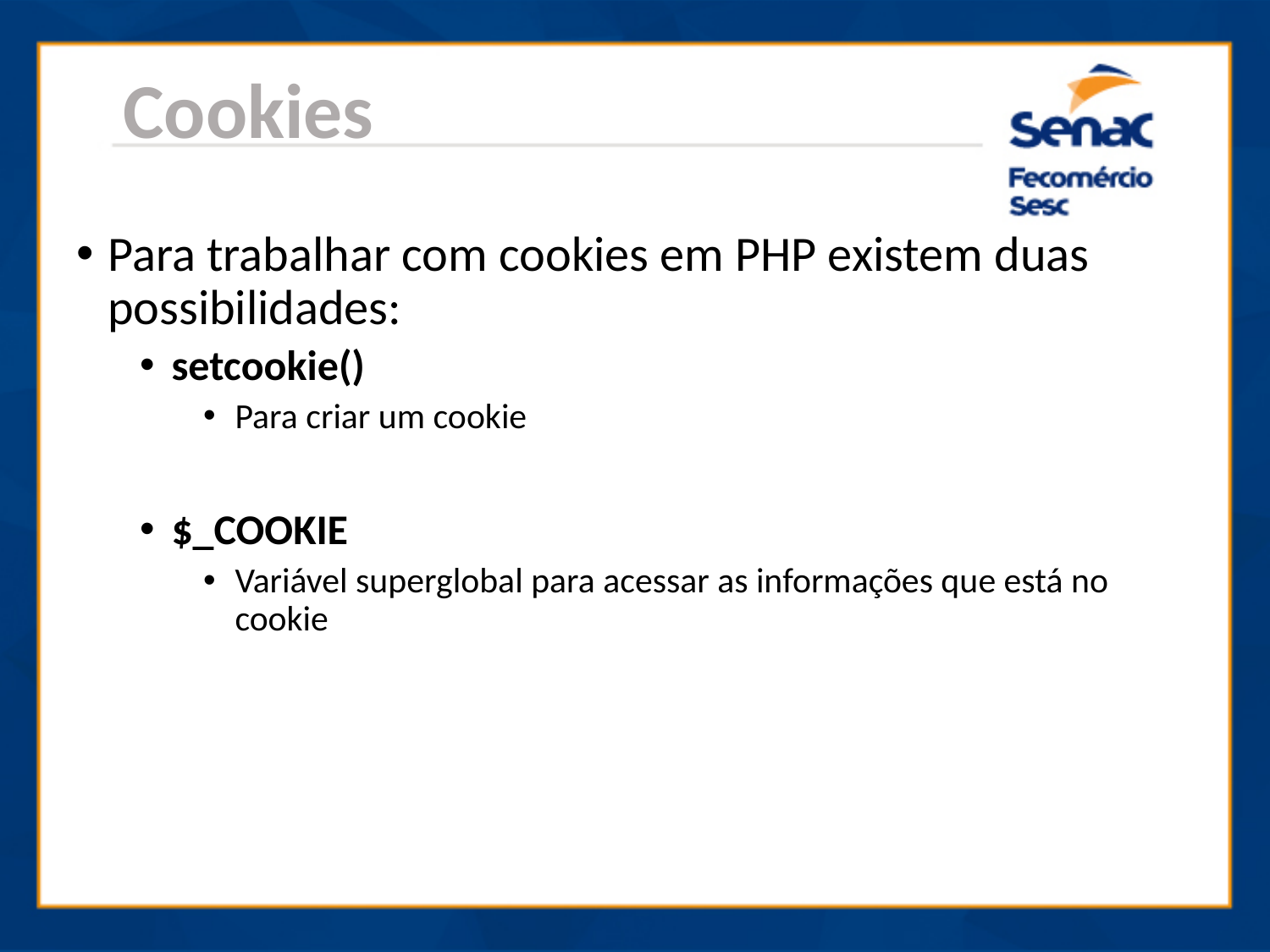

Cookies
Para trabalhar com cookies em PHP existem duas possibilidades:
setcookie()
Para criar um cookie

$_COOKIE
Variável superglobal para acessar as informações que está no cookie